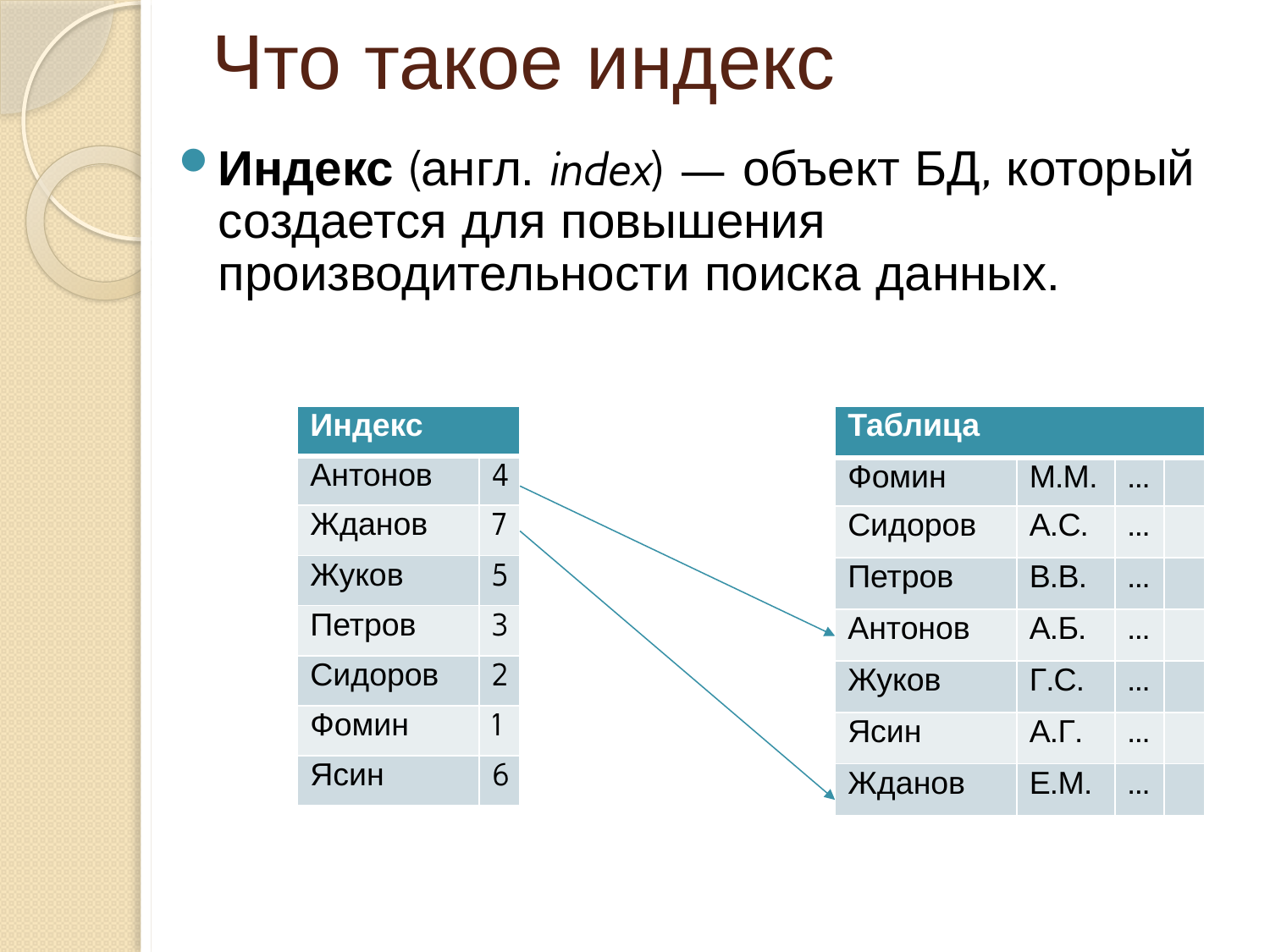

# Что такое индекс
Индекс (англ. index) — объект БД, который создается для повышения производительности поиска данных.
| Индекс |  |
| --- | --- |
| Антонов | 4 |
| Жданов | 7 |
| Жуков | 5 |
| Петров | 3 |
| Сидоров | 2 |
| Фомин | 1 |
| Ясин | 6 |
| Таблица |  |  |  |
| --- | --- | --- | --- |
| Фомин | М.М. | … |  |
| Сидоров | А.С. | … |  |
| Петров | В.В. | … |  |
| Антонов | А.Б. | … |  |
| Жуков | Г.С. | … |  |
| Ясин | А.Г. | … |  |
| Жданов | Е.М. | … |  |